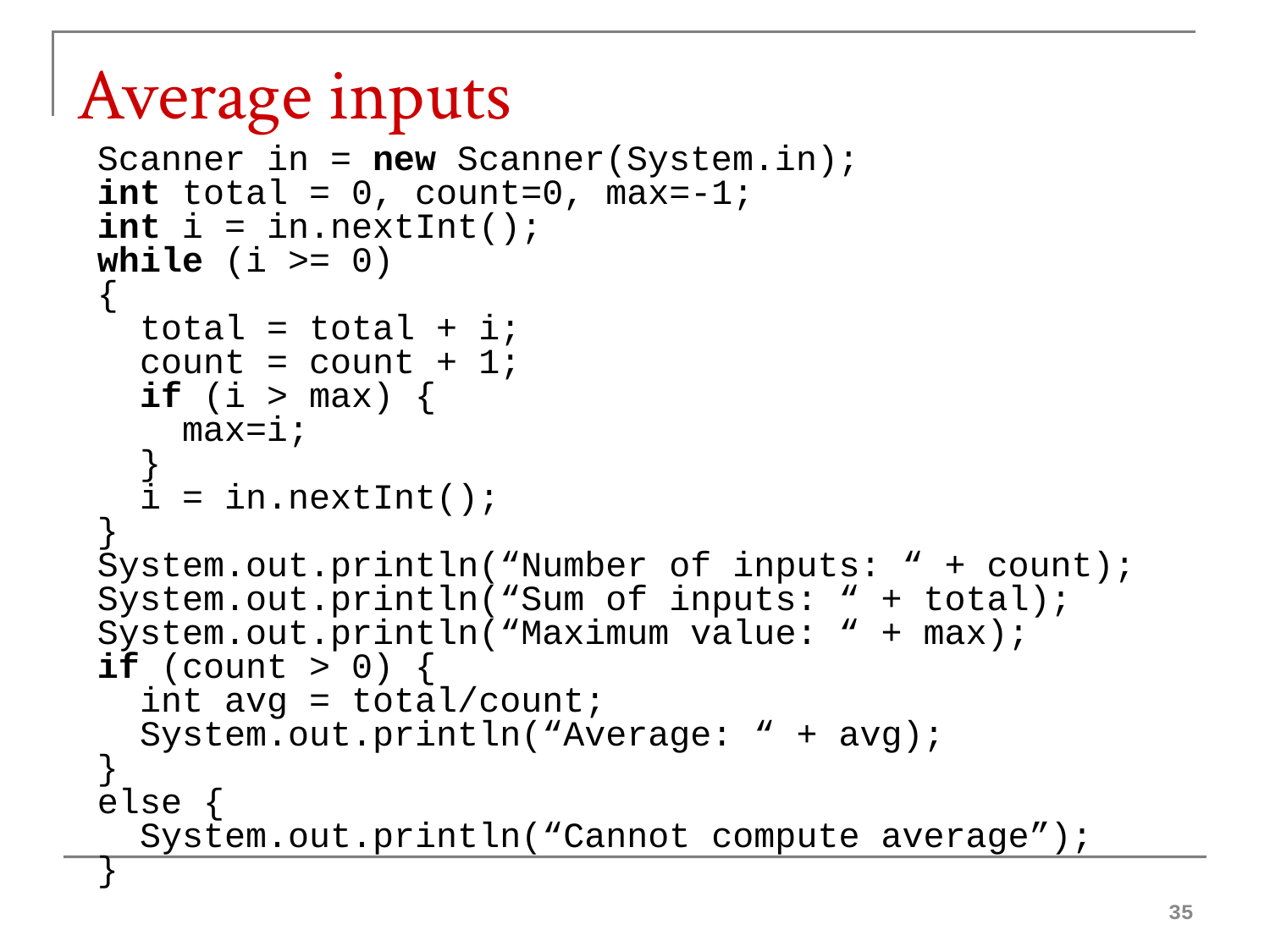

# Average inputs
Scanner in = new Scanner(System.in);
int total = 0, count=0, max=-1;
int i = in.nextInt();
while (i >= 0)
{
  total = total + i;
  count = count + 1;
  if (i > max) {
    max=i;
  }
  i = in.nextInt();
}
System.out.println(“Number of inputs: “ + count);
System.out.println(“Sum of inputs: “ + total);
System.out.println(“Maximum value: “ + max);
if (count > 0) {
  int avg = total/count;
  System.out.println(“Average: “ + avg);
}
else {
  System.out.println(“Cannot compute average”);
}
35